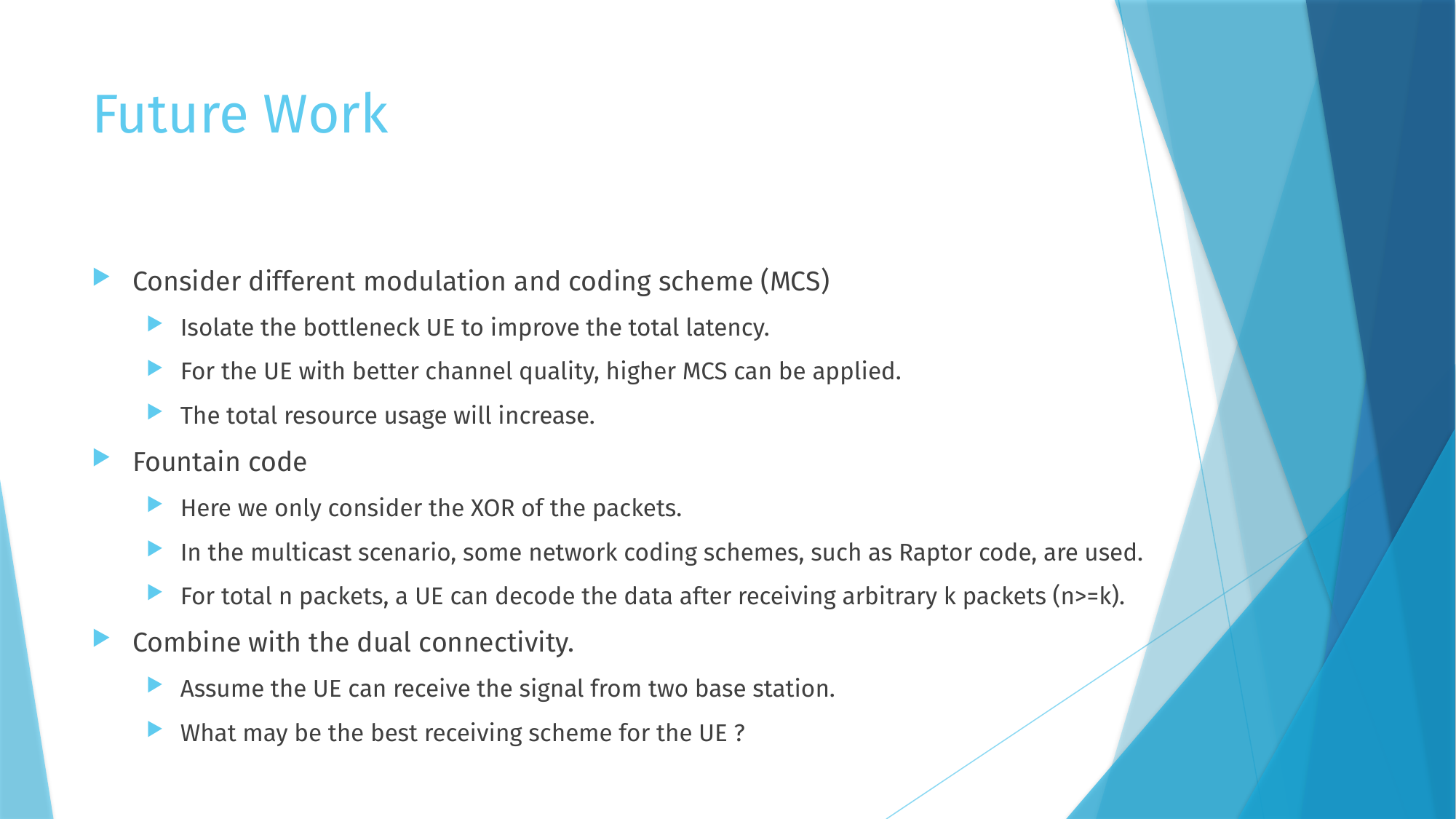

# Future Work
Consider different modulation and coding scheme (MCS)
Isolate the bottleneck UE to improve the total latency.
For the UE with better channel quality, higher MCS can be applied.
The total resource usage will increase.
Fountain code
Here we only consider the XOR of the packets.
In the multicast scenario, some network coding schemes, such as Raptor code, are used.
For total n packets, a UE can decode the data after receiving arbitrary k packets (n>=k).
Combine with the dual connectivity.
Assume the UE can receive the signal from two base station.
What may be the best receiving scheme for the UE ?